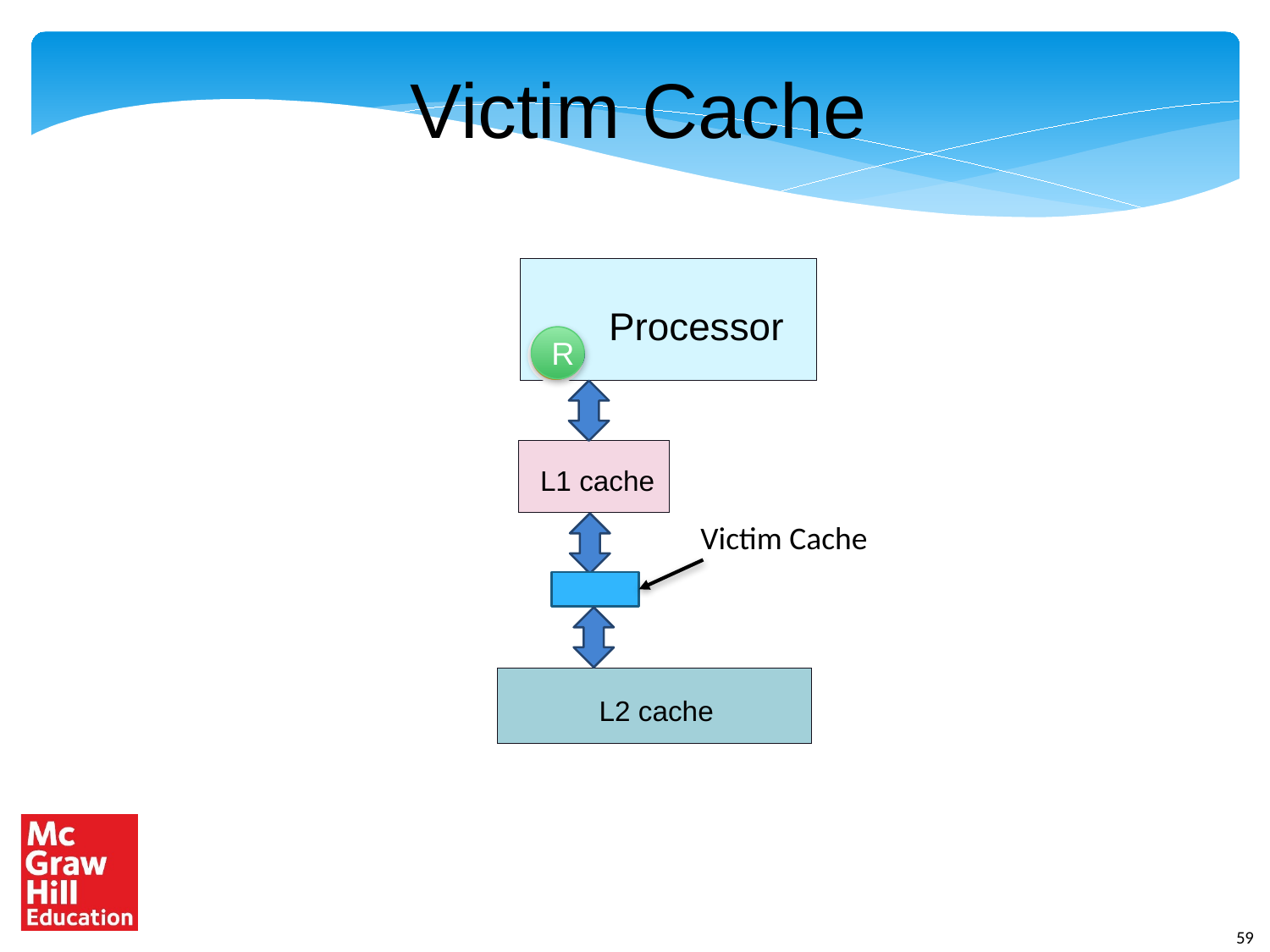

Victim Cache

Processor
R
R
R

L1 cache
Victim Cache

L2 cache